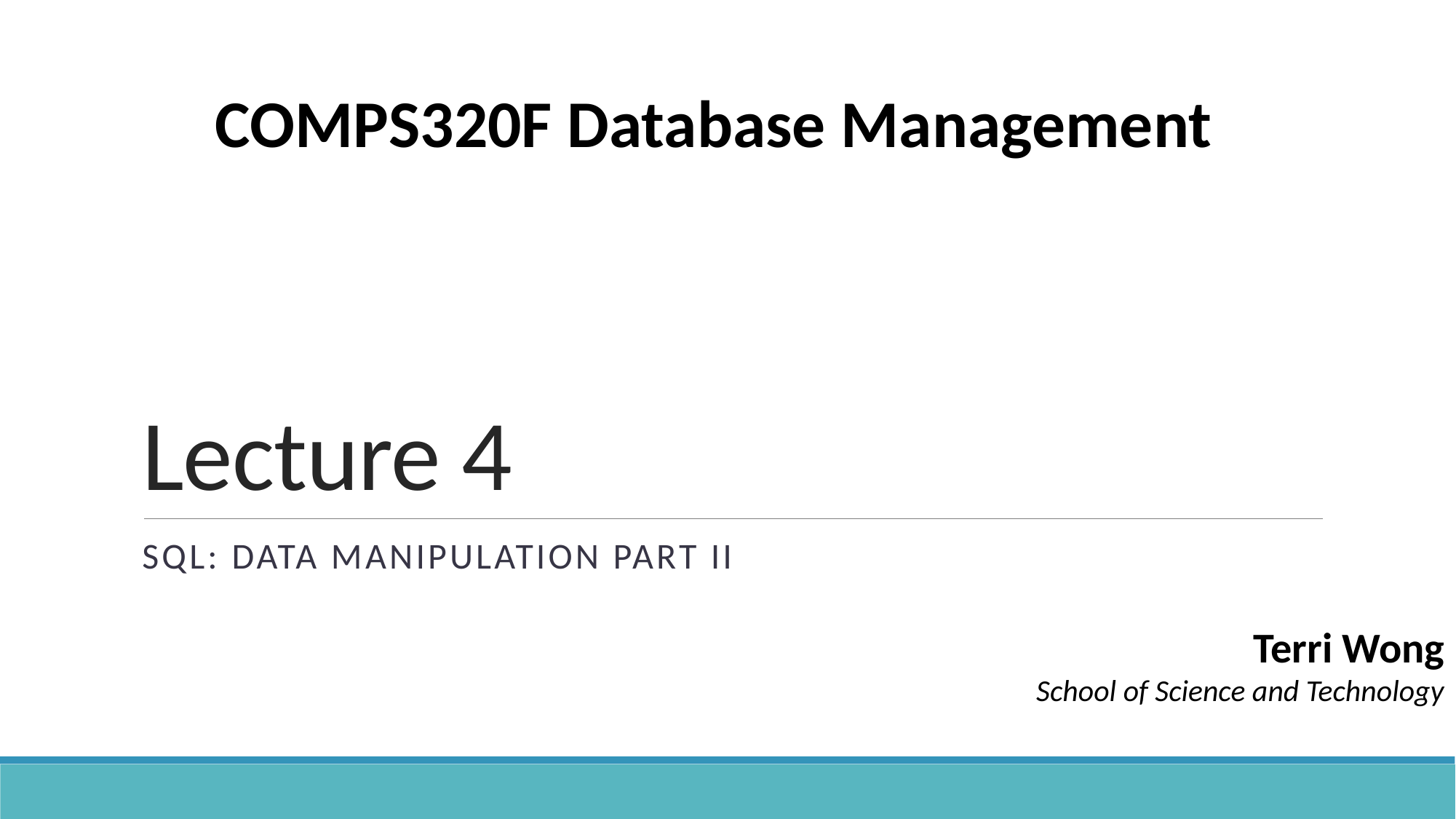

COMPS320F Database Management
# Lecture 4
SQL: Data Manipulation Part II
Terri Wong
School of Science and Technology